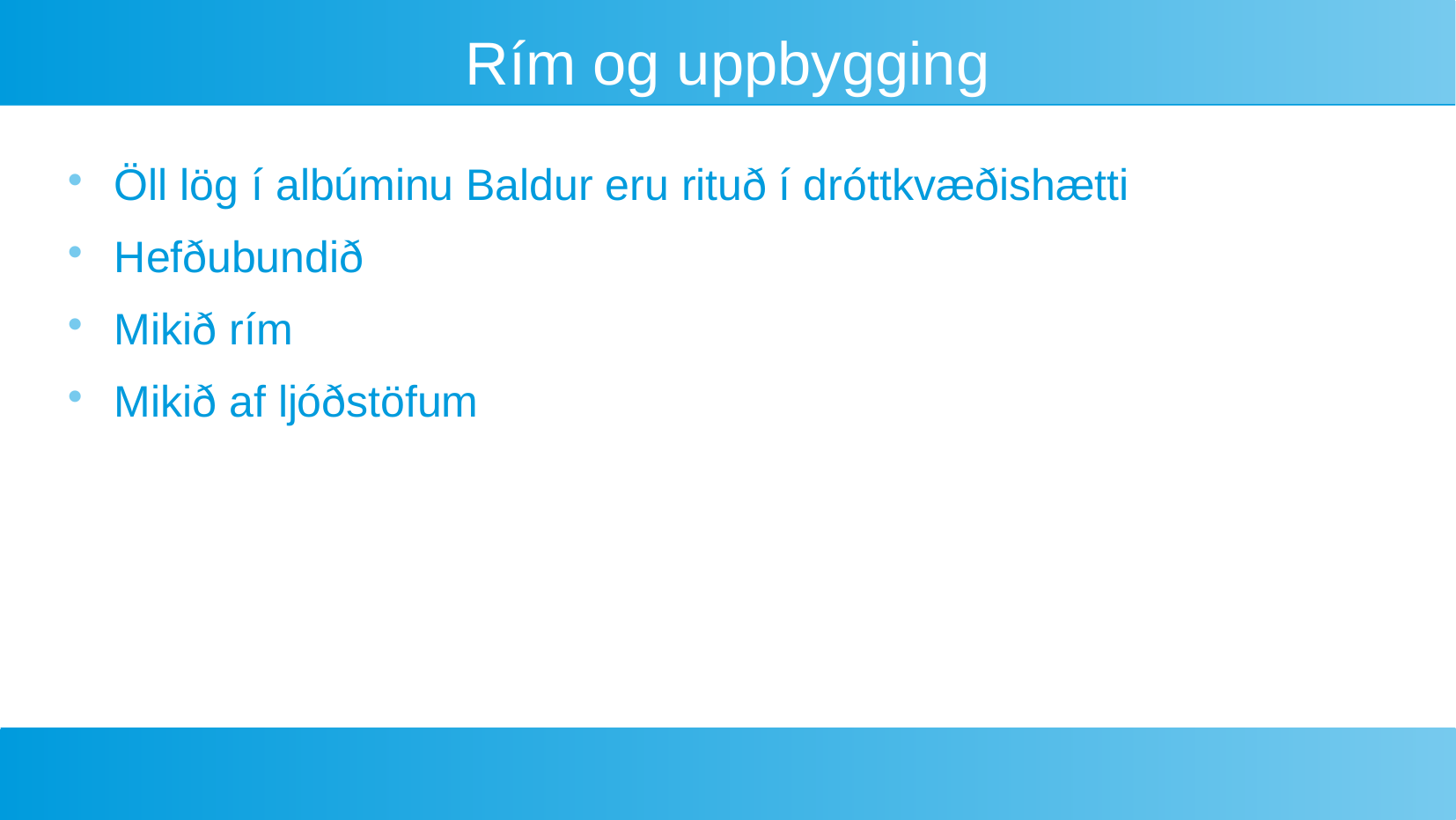

# Rím og uppbygging
Öll lög í albúminu Baldur eru rituð í dróttkvæðishætti
Hefðubundið
Mikið rím
Mikið af ljóðstöfum